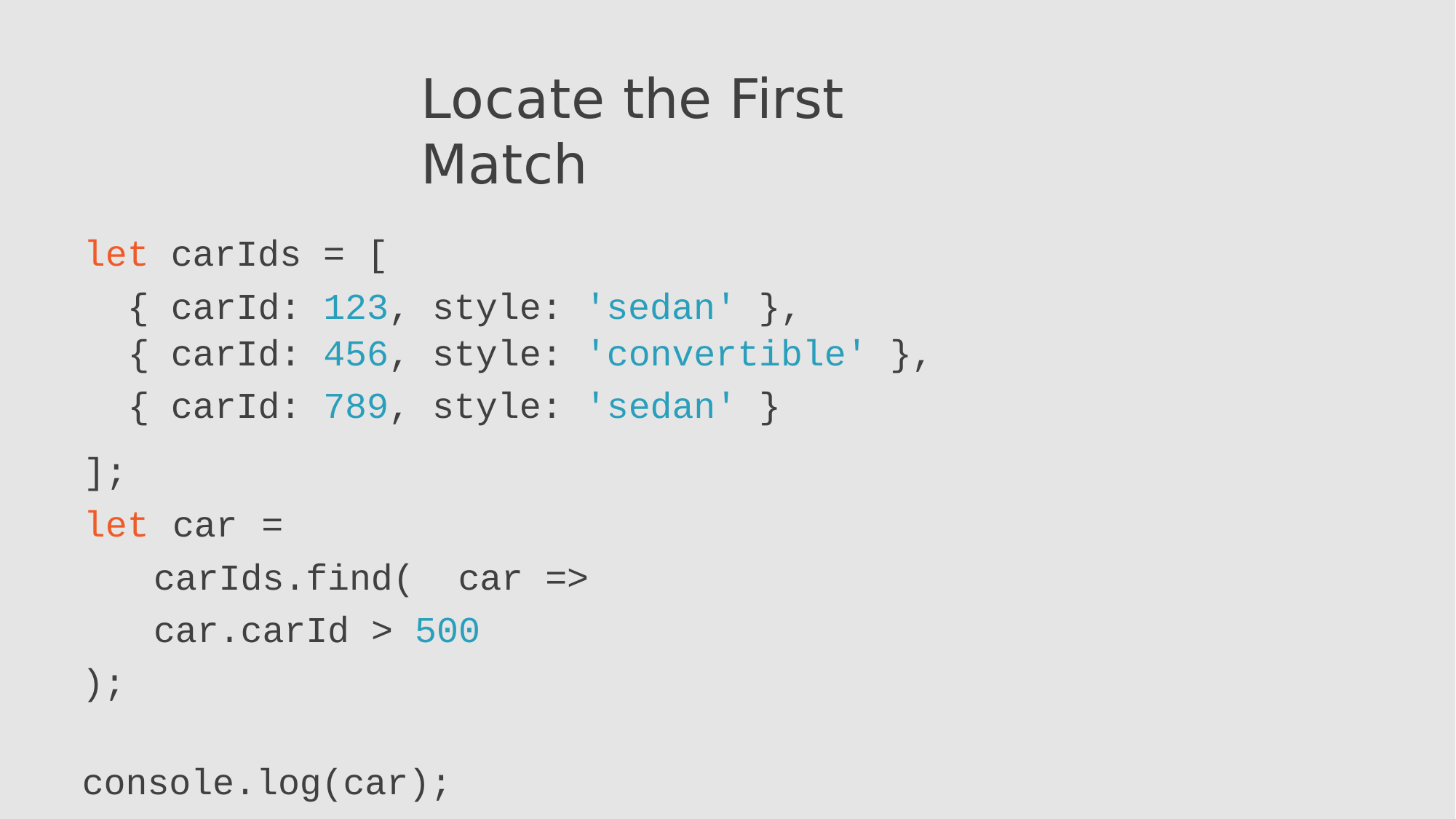

# Locate the First Match
let carIds = [
{ carId: 123, style: 'sedan' },

];
let car = carIds.find(  car => car.carId > 500
);

console.log(car);
| { | carId: | 456, | style: | 'convertible' | }, |
| --- | --- | --- | --- | --- | --- |
| { | carId: | 789, | style: | 'sedan' } |  |
20